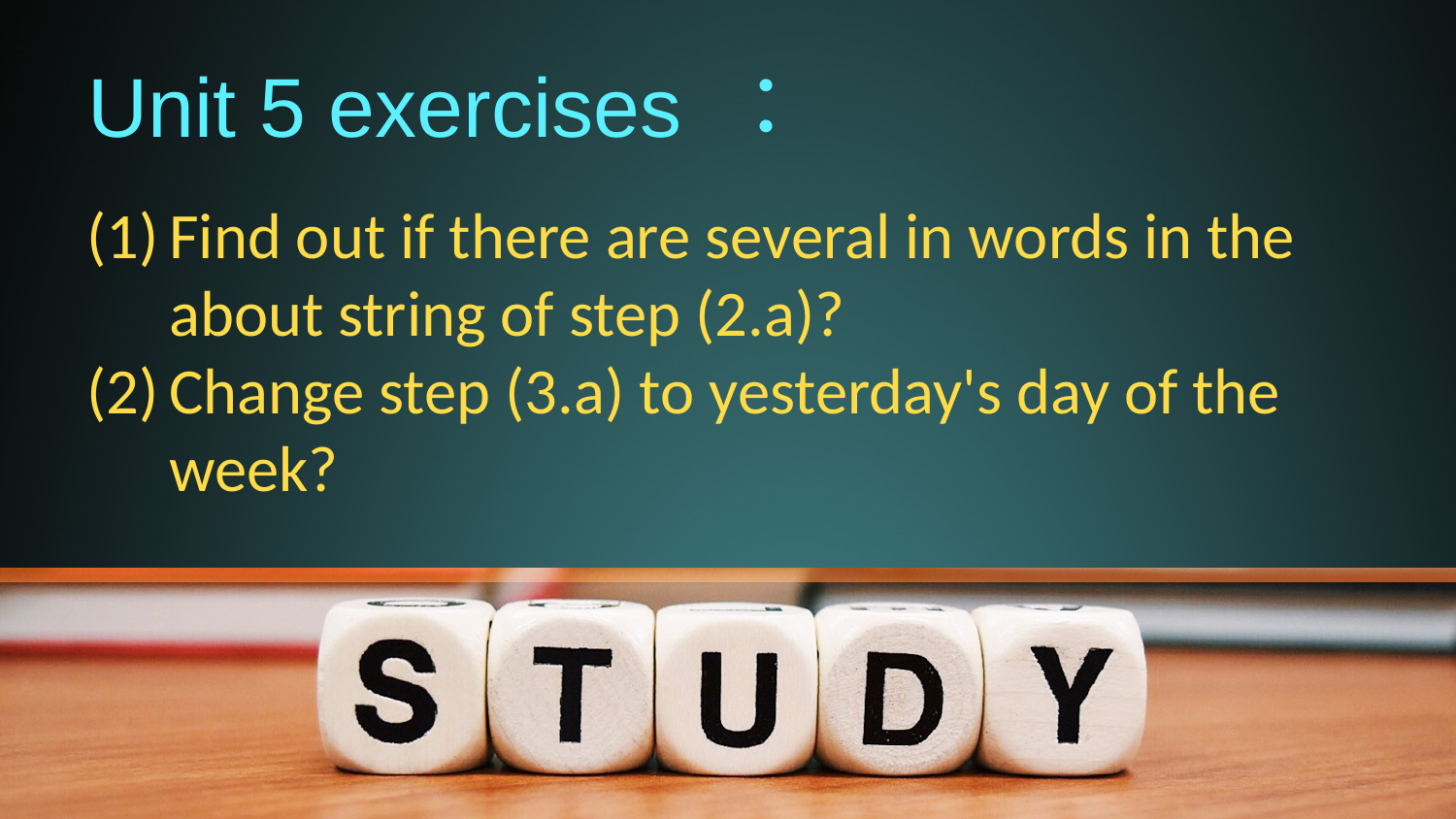

# Unit 5 exercises ：
Find out if there are several in words in the about string of step (2.a)?
Change step (3.a) to yesterday's day of the week?